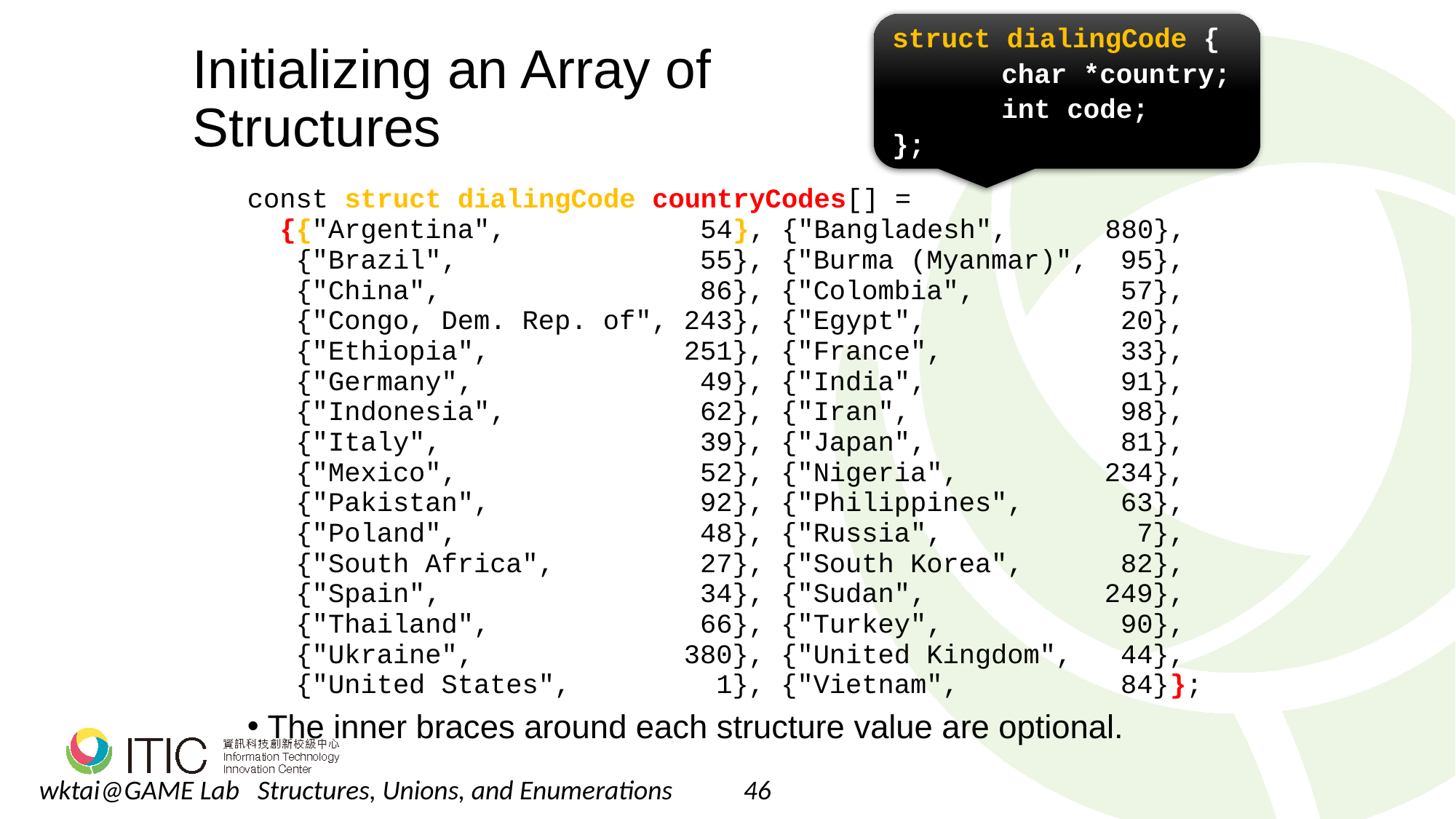

struct dialingCode {
	char *country;
	int code;
};

# Initializing an Array of Structures
const struct dialingCode countryCodes[] =
  {{"Argentina",            54}, {"Bangladesh",      880},
   {"Brazil",               55}, {"Burma (Myanmar)",  95},
   {"China",                86}, {"Colombia",         57},
   {"Congo, Dem. Rep. of", 243}, {"Egypt",            20},
   {"Ethiopia",            251}, {"France",           33},
   {"Germany",              49}, {"India",            91},
   {"Indonesia",            62}, {"Iran",             98},
   {"Italy",                39}, {"Japan",            81},
   {"Mexico",               52}, {"Nigeria",         234},
   {"Pakistan",             92}, {"Philippines",      63},
   {"Poland",               48}, {"Russia",            7},
   {"South Africa",         27}, {"South Korea",      82},
   {"Spain",                34}, {"Sudan",           249},
   {"Thailand",             66}, {"Turkey",           90},
   {"Ukraine",             380}, {"United Kingdom",   44},
   {"United States",         1}, {"Vietnam",          84}};
The inner braces around each structure value are optional.